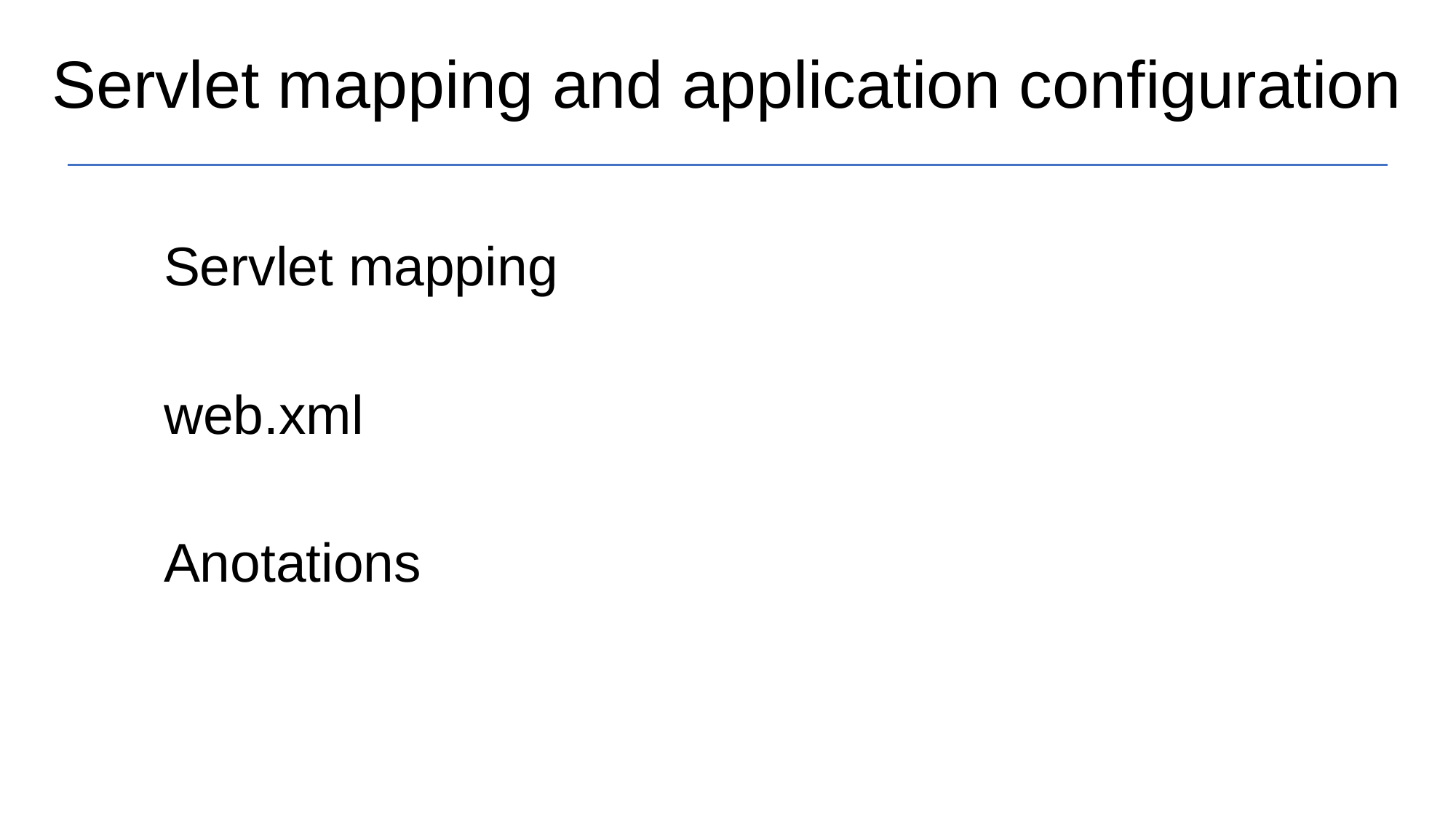

# Servlet mapping and application configuration
Servlet mapping

web.xml

Anotations